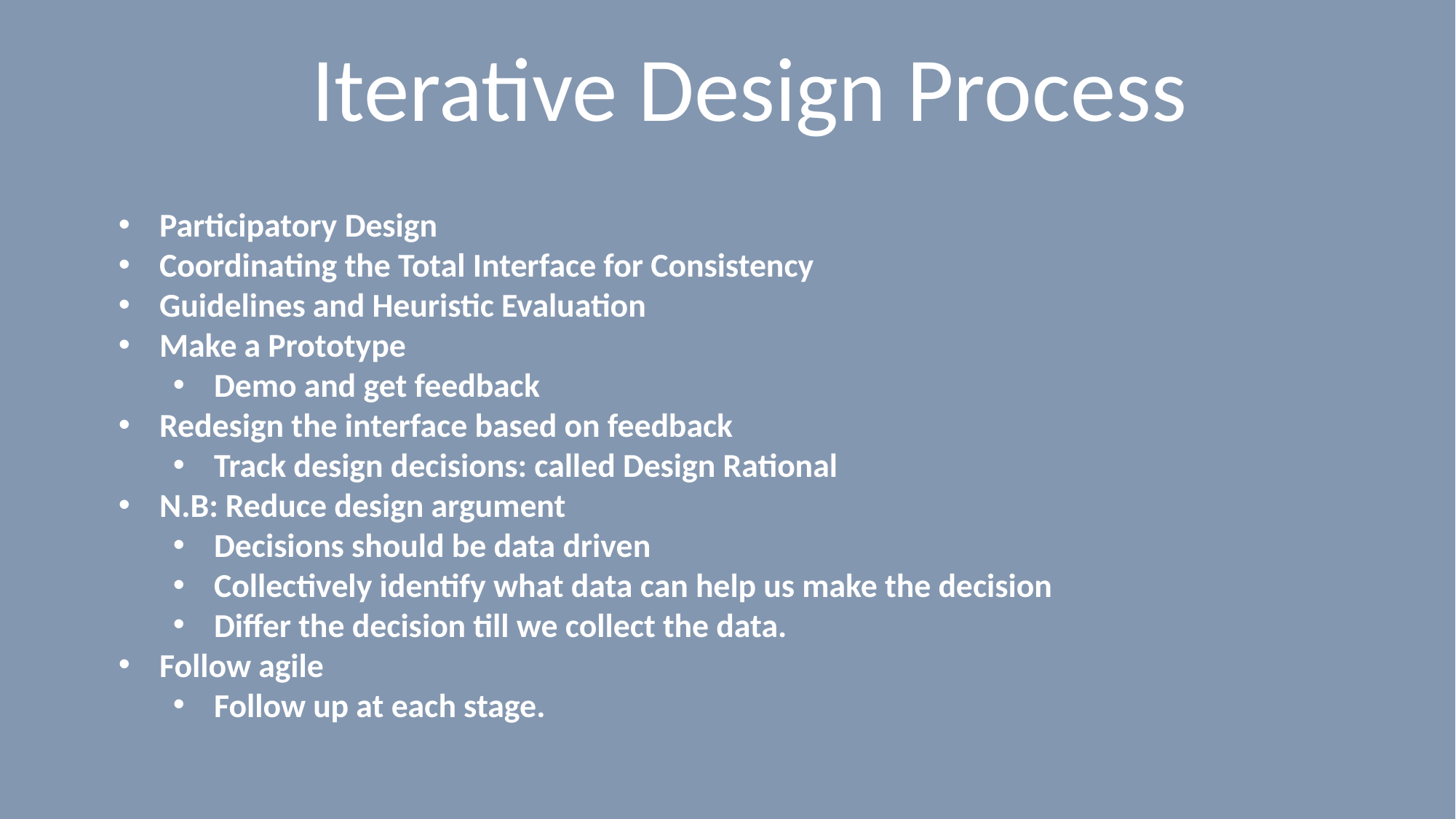

# Iterative Design Process
Participatory Design
Coordinating the Total Interface for Consistency
Guidelines and Heuristic Evaluation
Make a Prototype
Demo and get feedback
Redesign the interface based on feedback
Track design decisions: called Design Rational
N.B: Reduce design argument
Decisions should be data driven
Collectively identify what data can help us make the decision
Differ the decision till we collect the data.
Follow agile
Follow up at each stage.